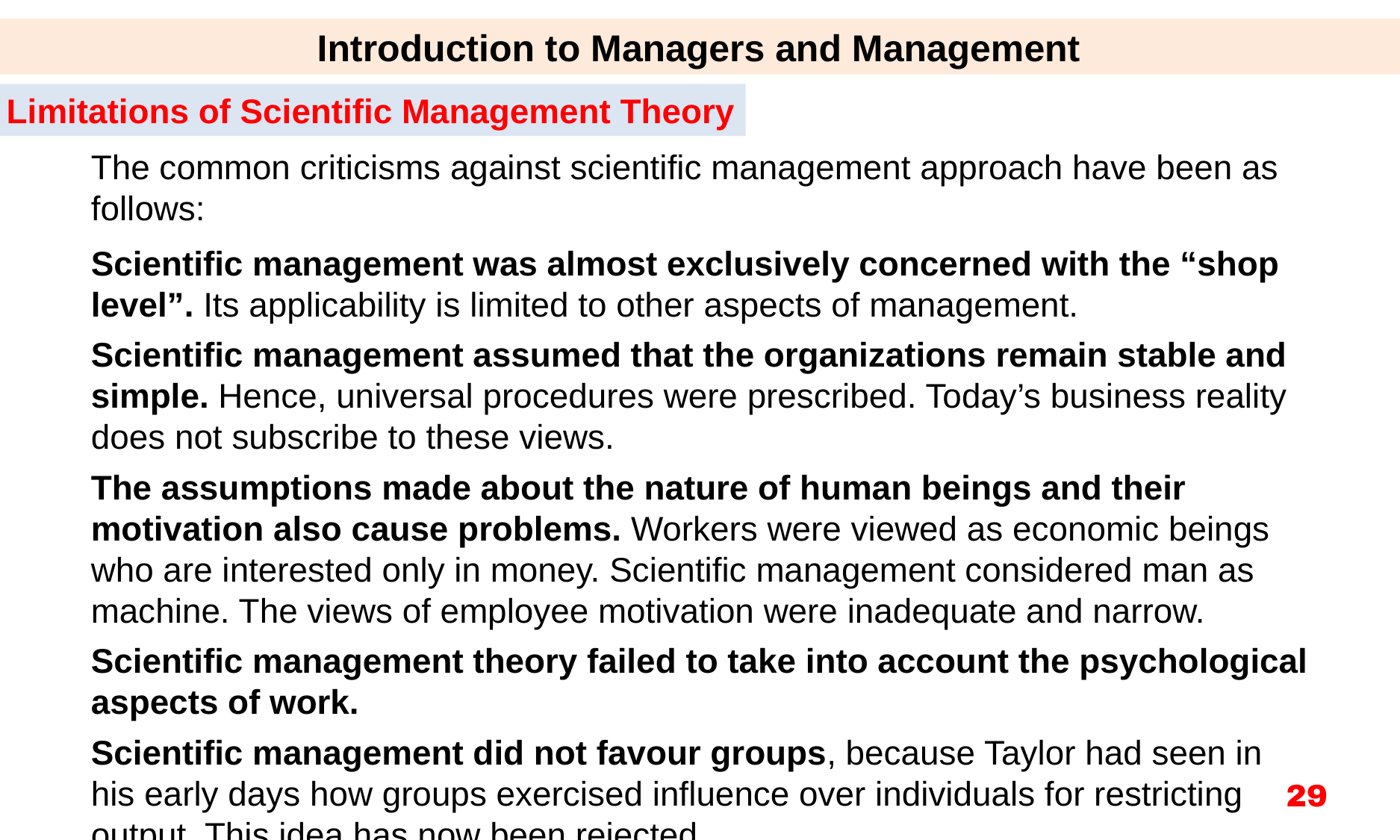

Introduction to Managers and Management
Limitations of Scientific Management Theory
The common criticisms against scientific management approach have been as follows:
Scientific management was almost exclusively concerned with the “shop level”. Its applicability is limited to other aspects of management.
Scientific management assumed that the organizations remain stable and simple. Hence, universal procedures were prescribed. Today’s business reality does not subscribe to these views.
The assumptions made about the nature of human beings and their motivation also cause problems. Workers were viewed as economic beings who are interested only in money. Scientific management considered man as machine. The views of employee motivation were inadequate and narrow.
Scientific management theory failed to take into account the psychological aspects of work.
Scientific management did not favour groups, because Taylor had seen in his early days how groups exercised influence over individuals for restricting output. This idea has now been rejected.
29